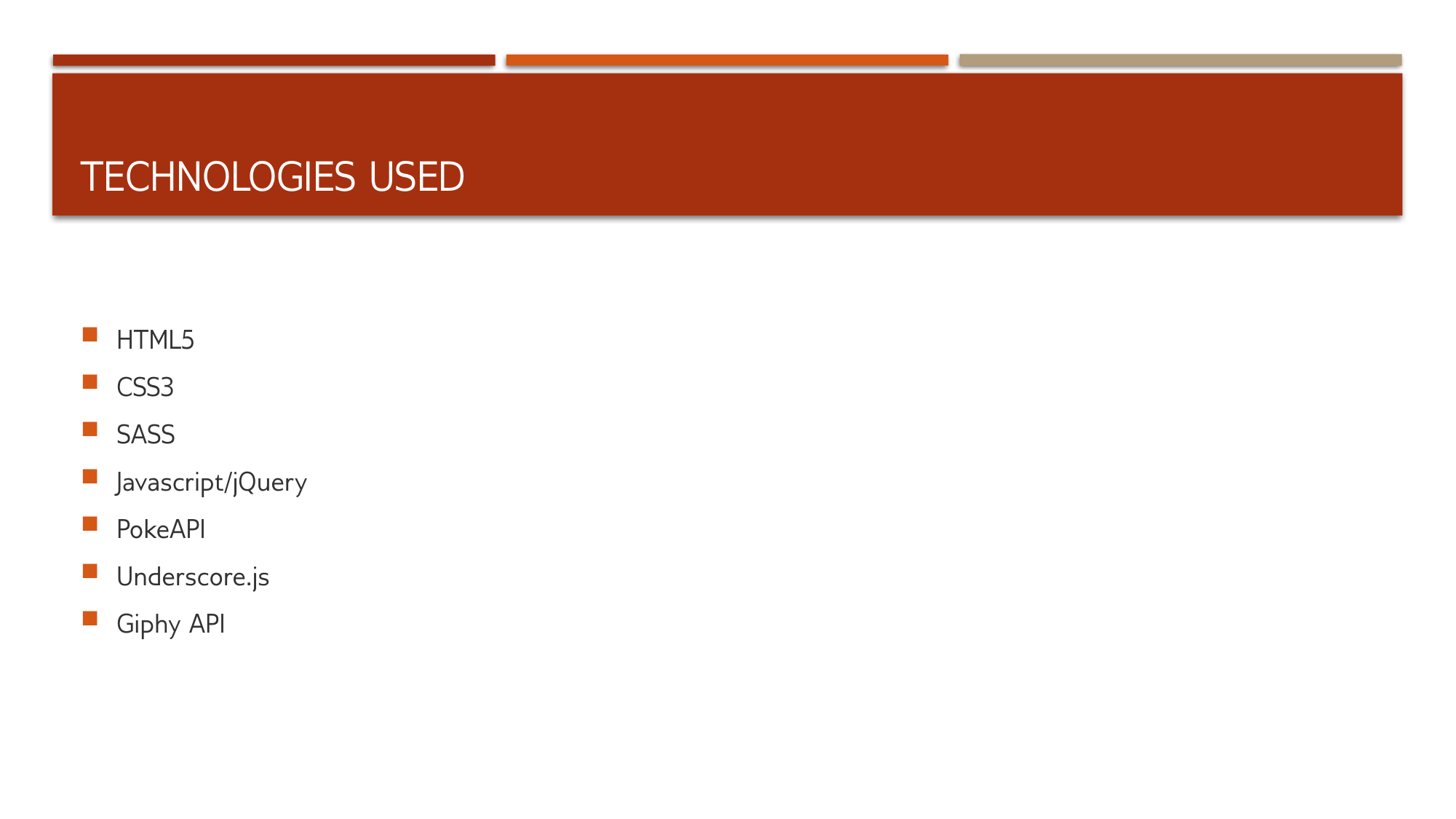

# Technologies used
HTML5
CSS3
SASS
Javascript/jQuery
PokeAPI
Underscore.js
Giphy API